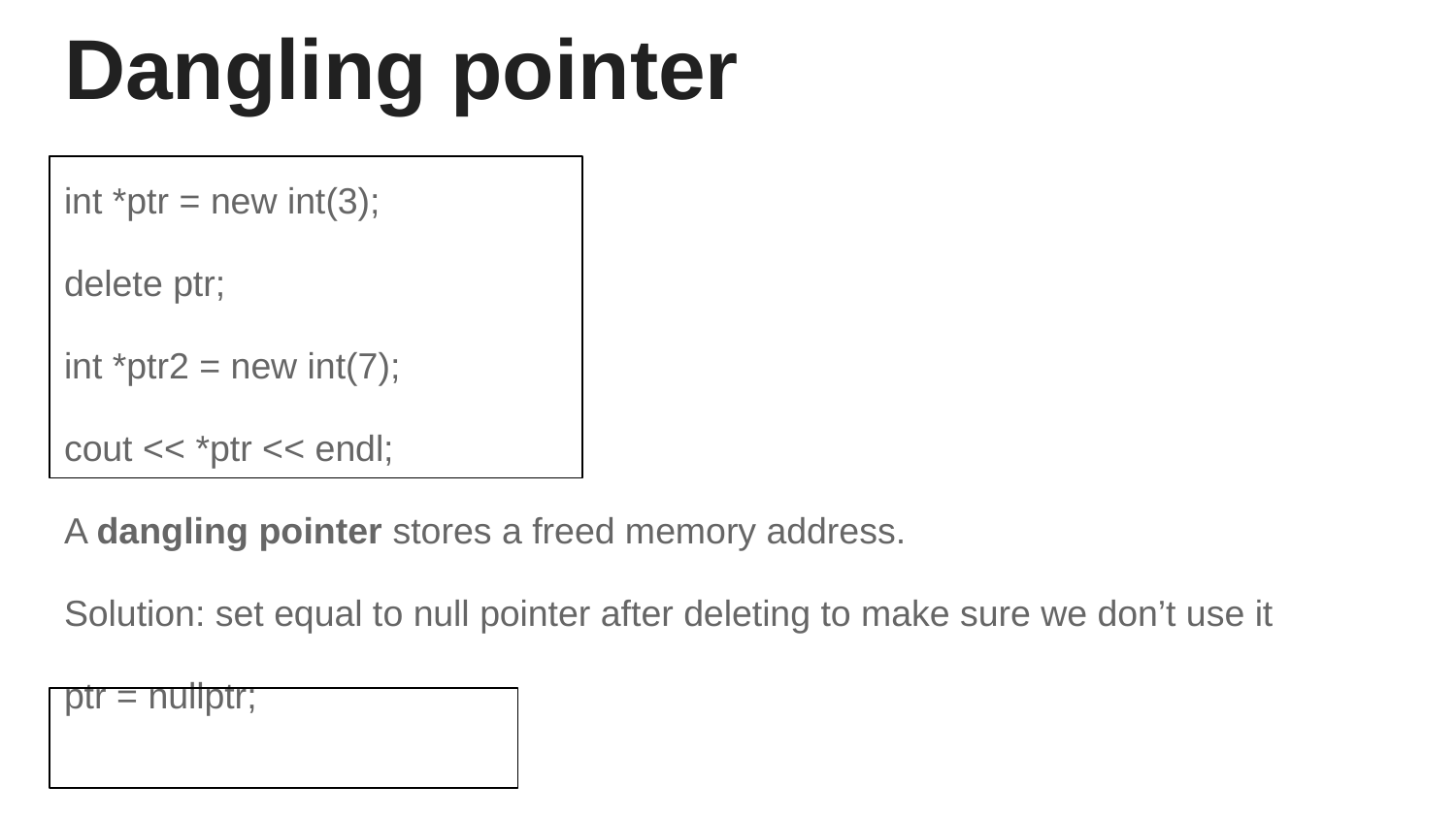

# Dangling pointer
int *ptr = new int(3);
delete ptr;
int *ptr2 = new int(7);
cout << *ptr << endl;
A dangling pointer stores a freed memory address.
Solution: set equal to null pointer after deleting to make sure we don’t use it
ptr = nullptr;